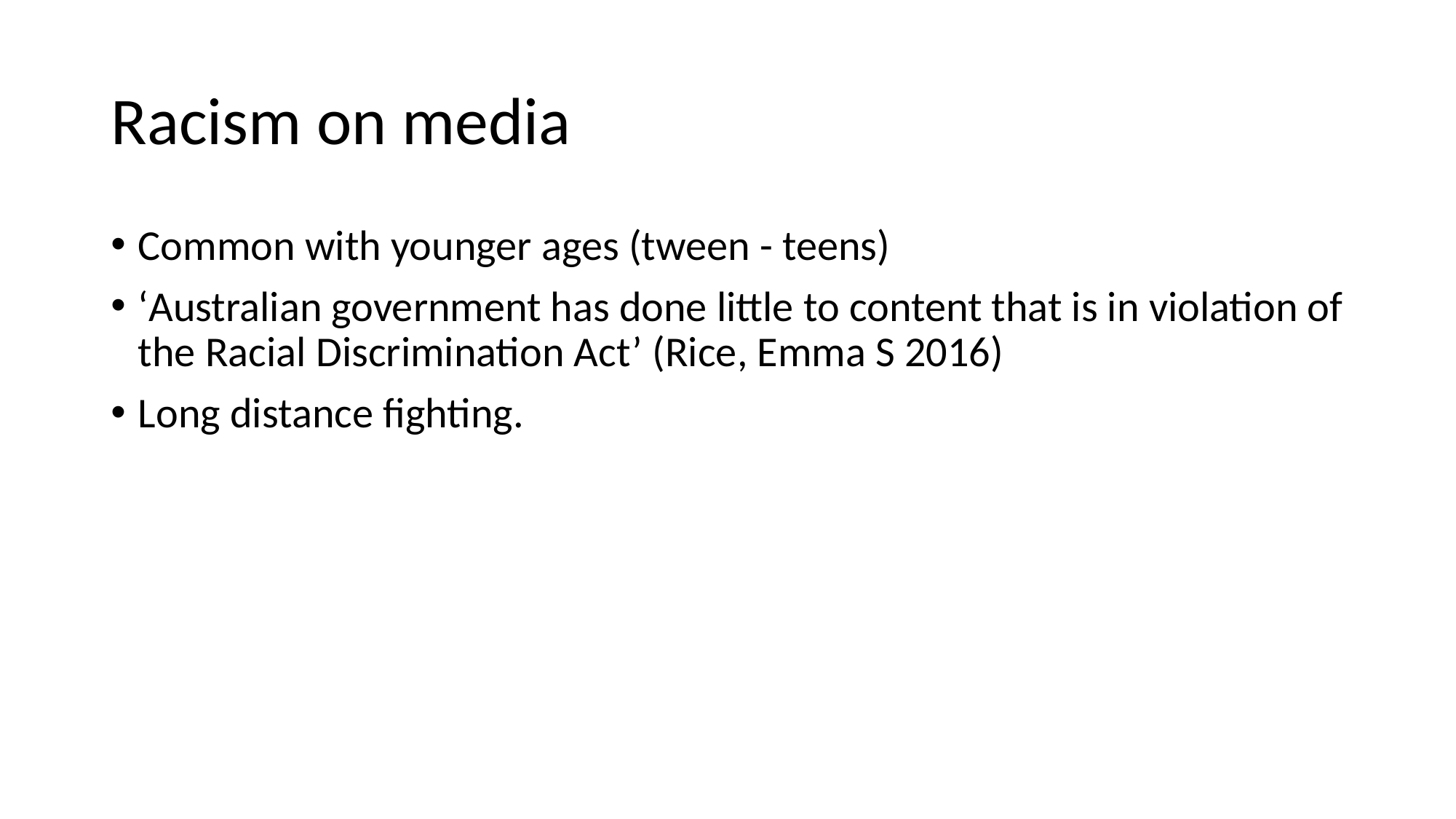

# Racism on media
Common with younger ages (tween - teens)
‘Australian government has done little to content that is in violation of the Racial Discrimination Act’ (Rice, Emma S 2016)
Long distance fighting.